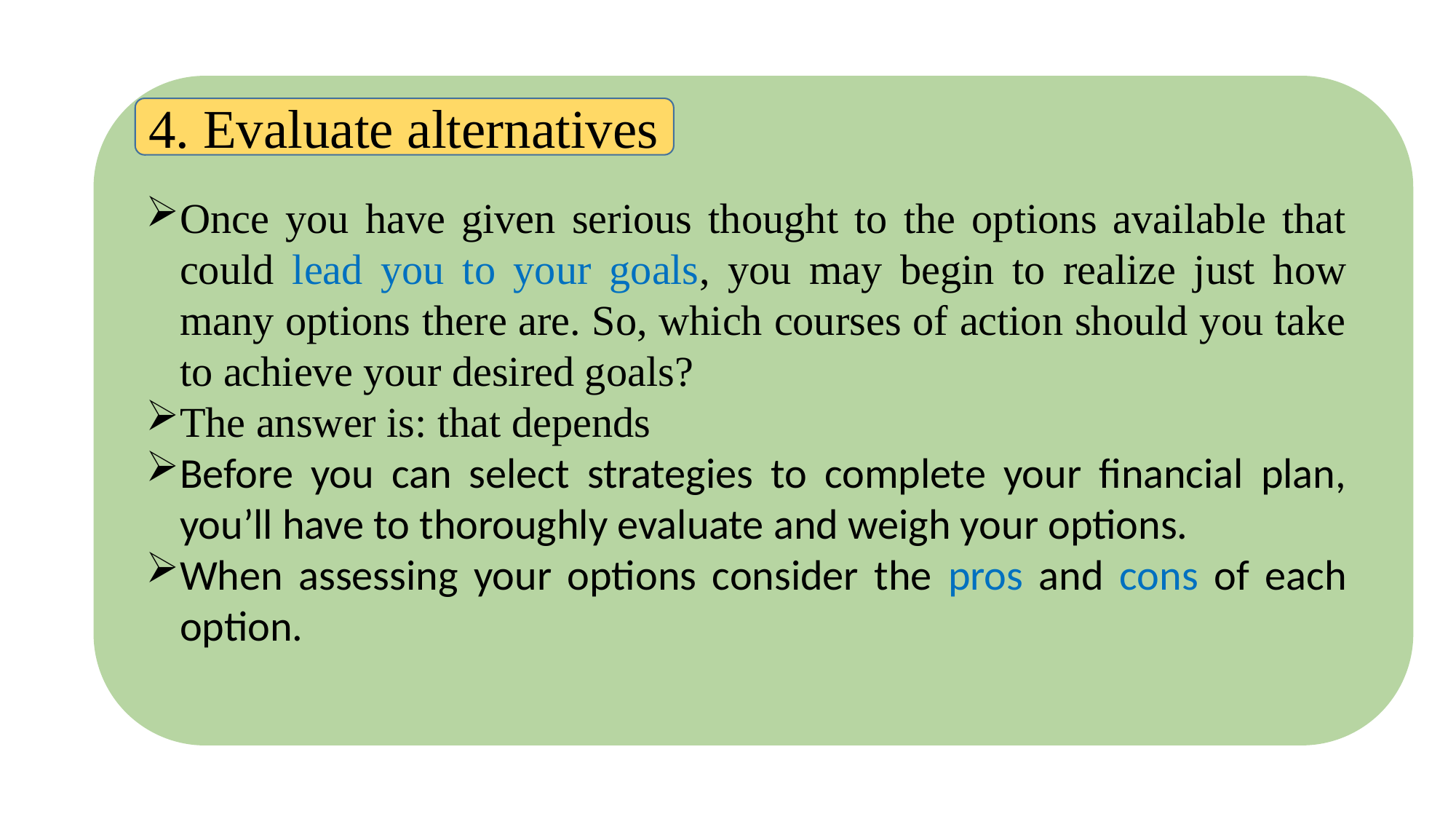

4. Evaluate alternatives
Once you have given serious thought to the options available that could lead you to your goals, you may begin to realize just how many options there are. So, which courses of action should you take to achieve your desired goals?
The answer is: that depends
Before you can select strategies to complete your financial plan, you’ll have to thoroughly evaluate and weigh your options.
When assessing your options consider the pros and cons of each option.